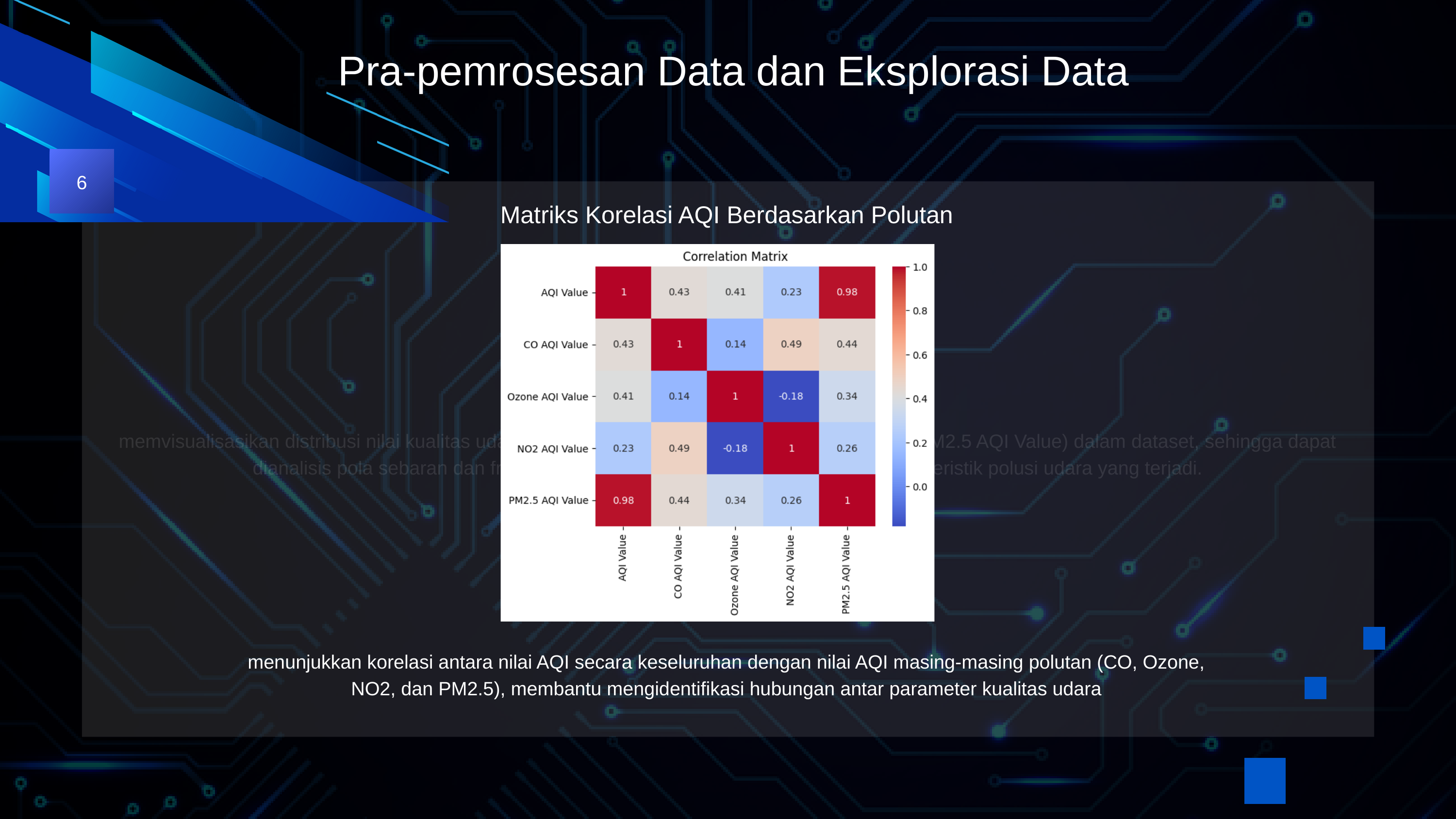

Pra-pemrosesan Data dan Eksplorasi Data

6

memvisualisasikan distribusi nilai kualitas udara (AQI Value) dan distribusi nilai partikel halus (PM2.5 AQI Value) dalam dataset, sehingga dapat dianalisis pola sebaran dan frekuensi nilai-nilai tersebut untuk memahami karakteristik polusi udara yang terjadi.
Matriks Korelasi AQI Berdasarkan Polutan

menunjukkan korelasi antara nilai AQI secara keseluruhan dengan nilai AQI masing-masing polutan (CO, Ozone, NO2, dan PM2.5), membantu mengidentifikasi hubungan antar parameter kualitas udara